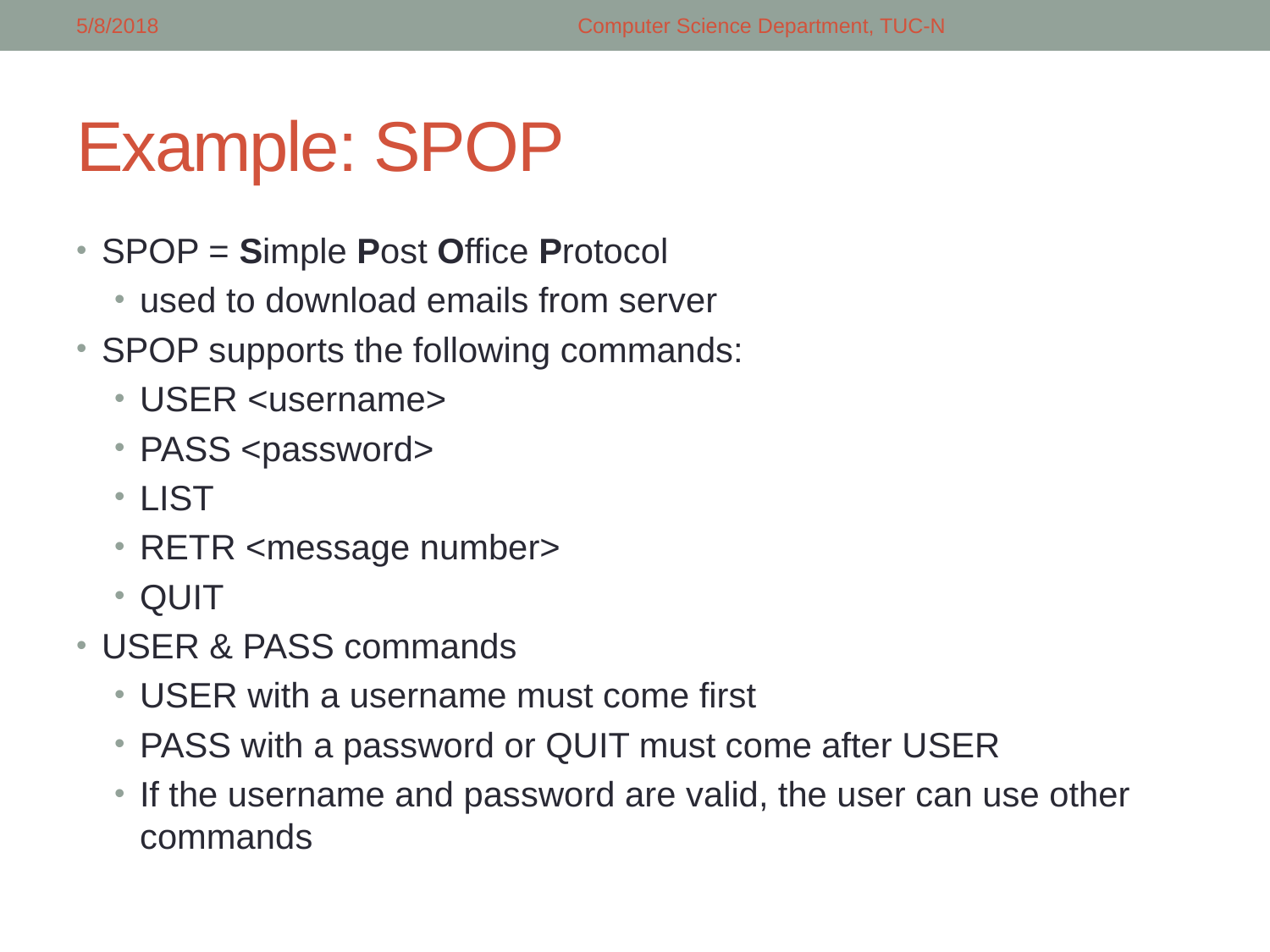

5/8/2018
Computer Science Department, TUC-N
# Example: SPOP
SPOP = Simple Post Office Protocol
used to download emails from server
SPOP supports the following commands:
USER <username>
PASS <password>
LIST
RETR <message number>
QUIT
USER & PASS commands
USER with a username must come first
PASS with a password or QUIT must come after USER
If the username and password are valid, the user can use other commands